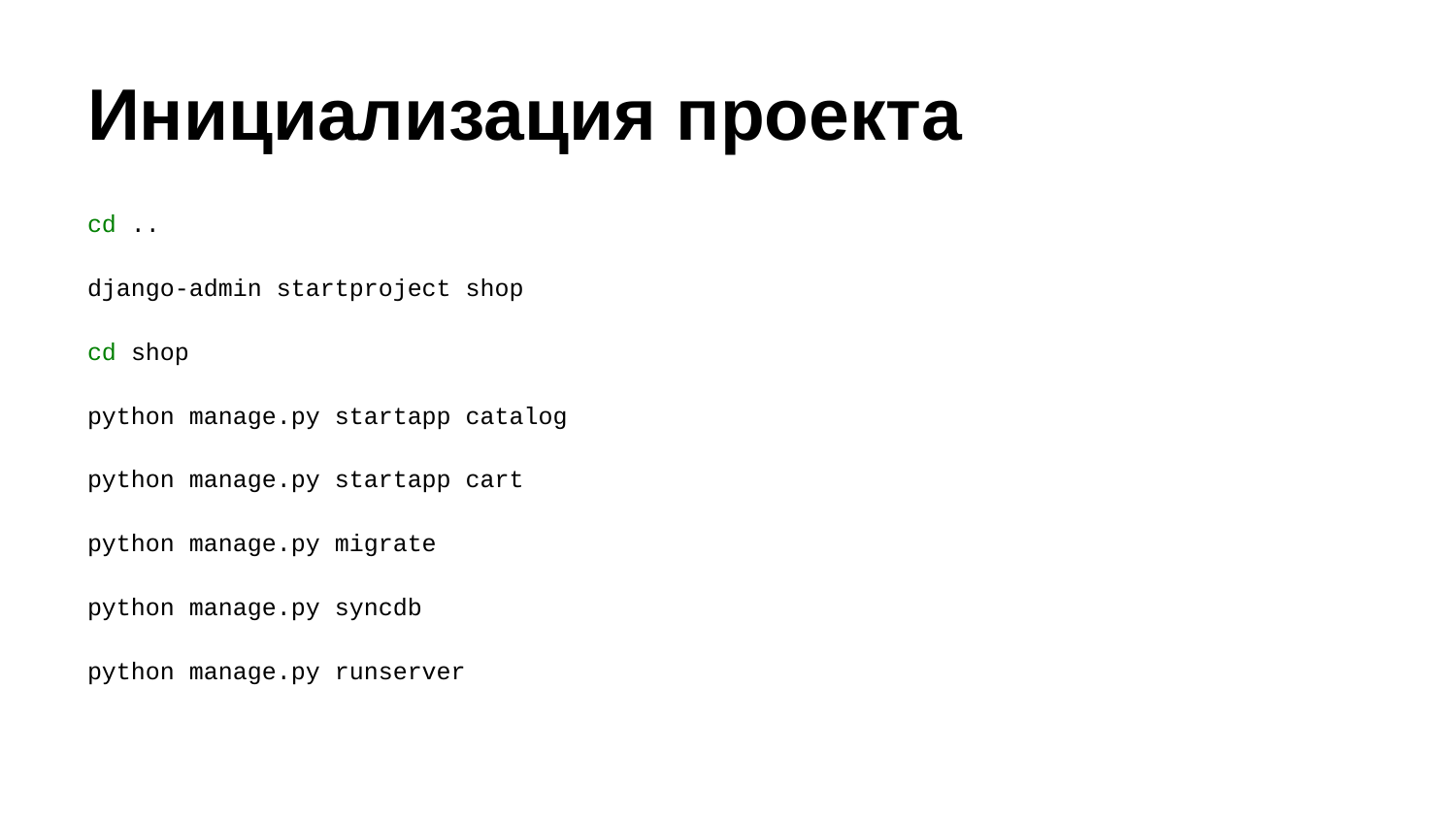

# Инициализация проекта
cd ..
django-admin startproject shop
cd shop
python manage.py startapp catalog
python manage.py startapp cart
python manage.py migrate
python manage.py syncdb
python manage.py runserver